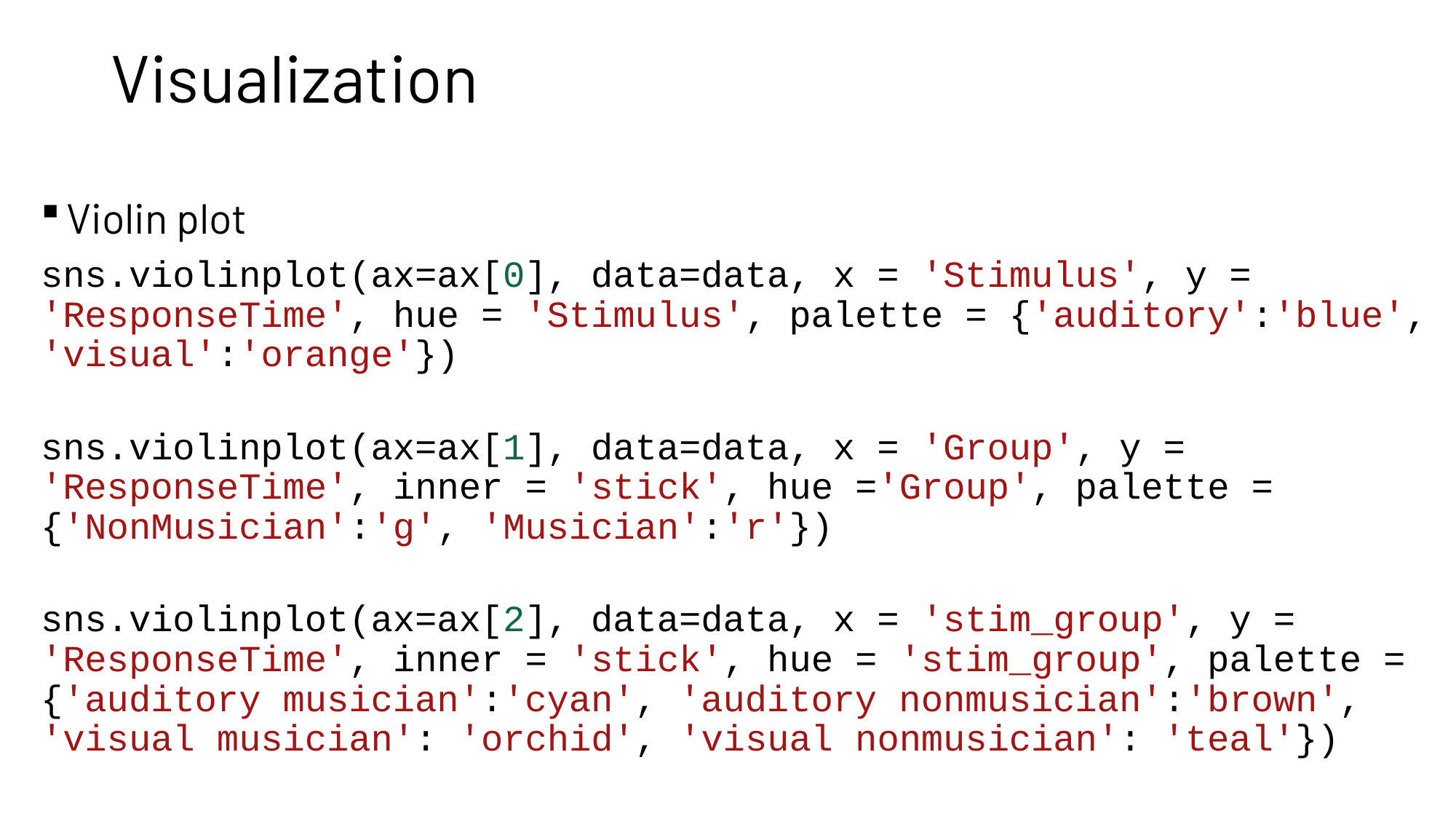

# Visualization
Violin plot
sns.violinplot(ax=ax[0], data=data, x = 'Stimulus', y = 'ResponseTime', hue = 'Stimulus', palette = {'auditory':'blue', 'visual':'orange'})
sns.violinplot(ax=ax[1], data=data, x = 'Group', y = 'ResponseTime', inner = 'stick', hue ='Group', palette = {'NonMusician':'g', 'Musician':'r'})
sns.violinplot(ax=ax[2], data=data, x = 'stim_group', y = 'ResponseTime', inner = 'stick', hue = 'stim_group', palette = {'auditory musician':'cyan', 'auditory nonmusician':'brown', 'visual musician': 'orchid', 'visual nonmusician': 'teal'})